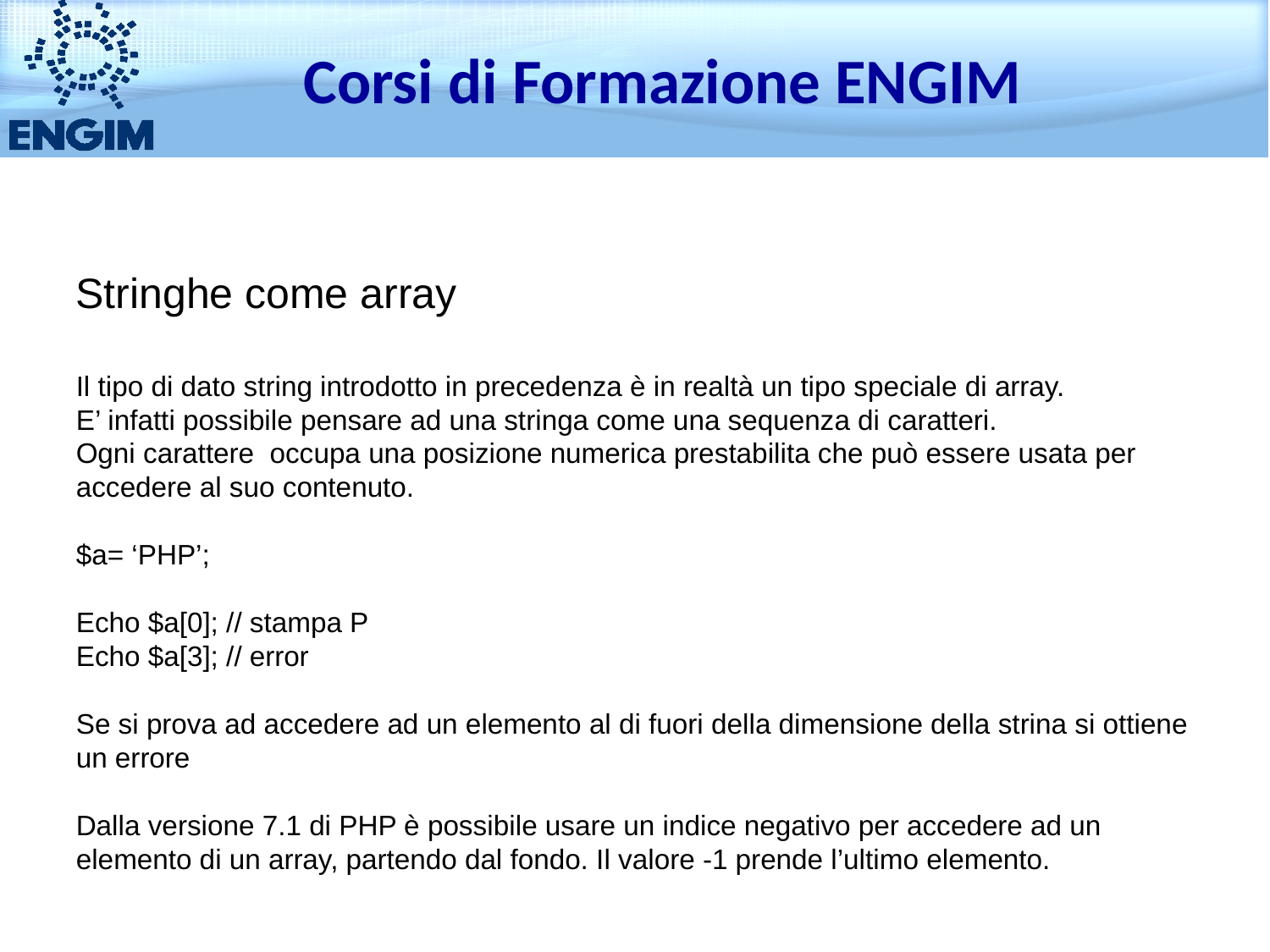

Corsi di Formazione ENGIM

Stringhe come array

Il tipo di dato string introdotto in precedenza è in realtà un tipo speciale di array.
E’ infatti possibile pensare ad una stringa come una sequenza di caratteri.
Ogni carattere  occupa una posizione numerica prestabilita che può essere usata per accedere al suo contenuto.

$a= ‘PHP’;

Echo $a[0]; // stampa P
Echo $a[3]; // error

Se si prova ad accedere ad un elemento al di fuori della dimensione della strina si ottiene un errore

Dalla versione 7.1 di PHP è possibile usare un indice negativo per accedere ad un elemento di un array, partendo dal fondo. Il valore -1 prende l’ultimo elemento.